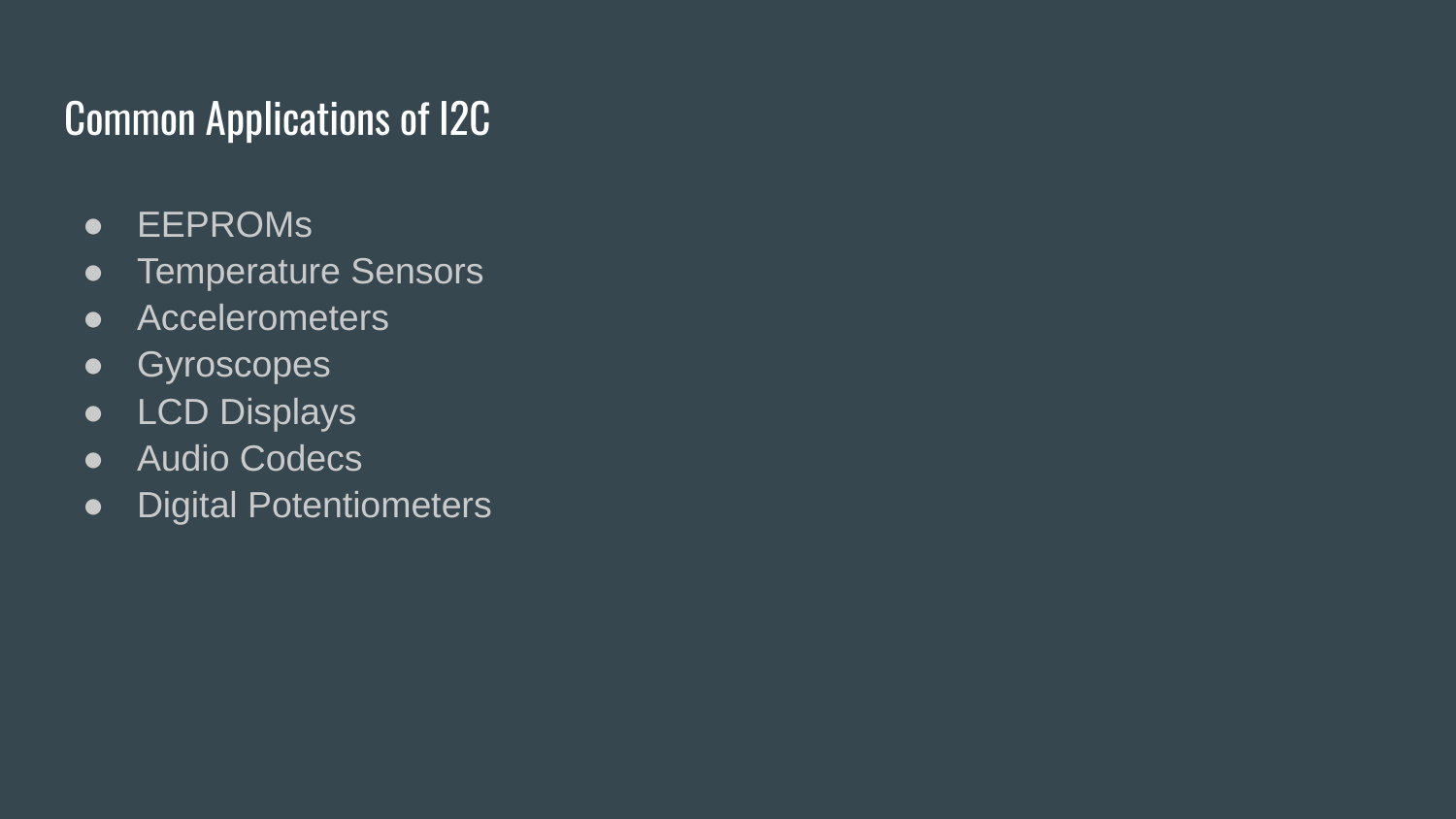

# Common Applications of I2C
EEPROMs
Temperature Sensors
Accelerometers
Gyroscopes
LCD Displays
Audio Codecs
Digital Potentiometers